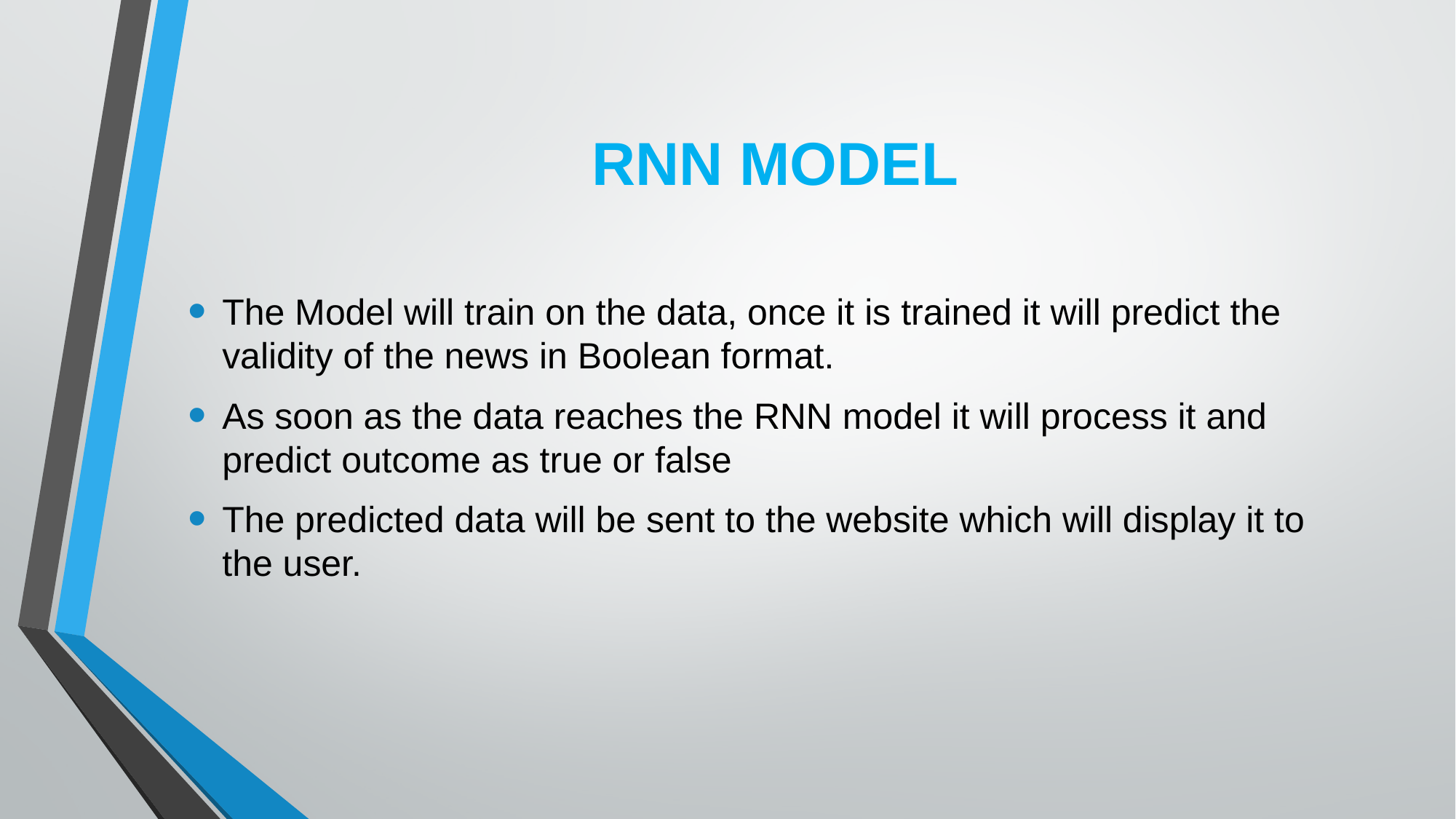

# RNN MODEL
The Model will train on the data, once it is trained it will predict the validity of the news in Boolean format.
As soon as the data reaches the RNN model it will process it and predict outcome as true or false
The predicted data will be sent to the website which will display it to the user.